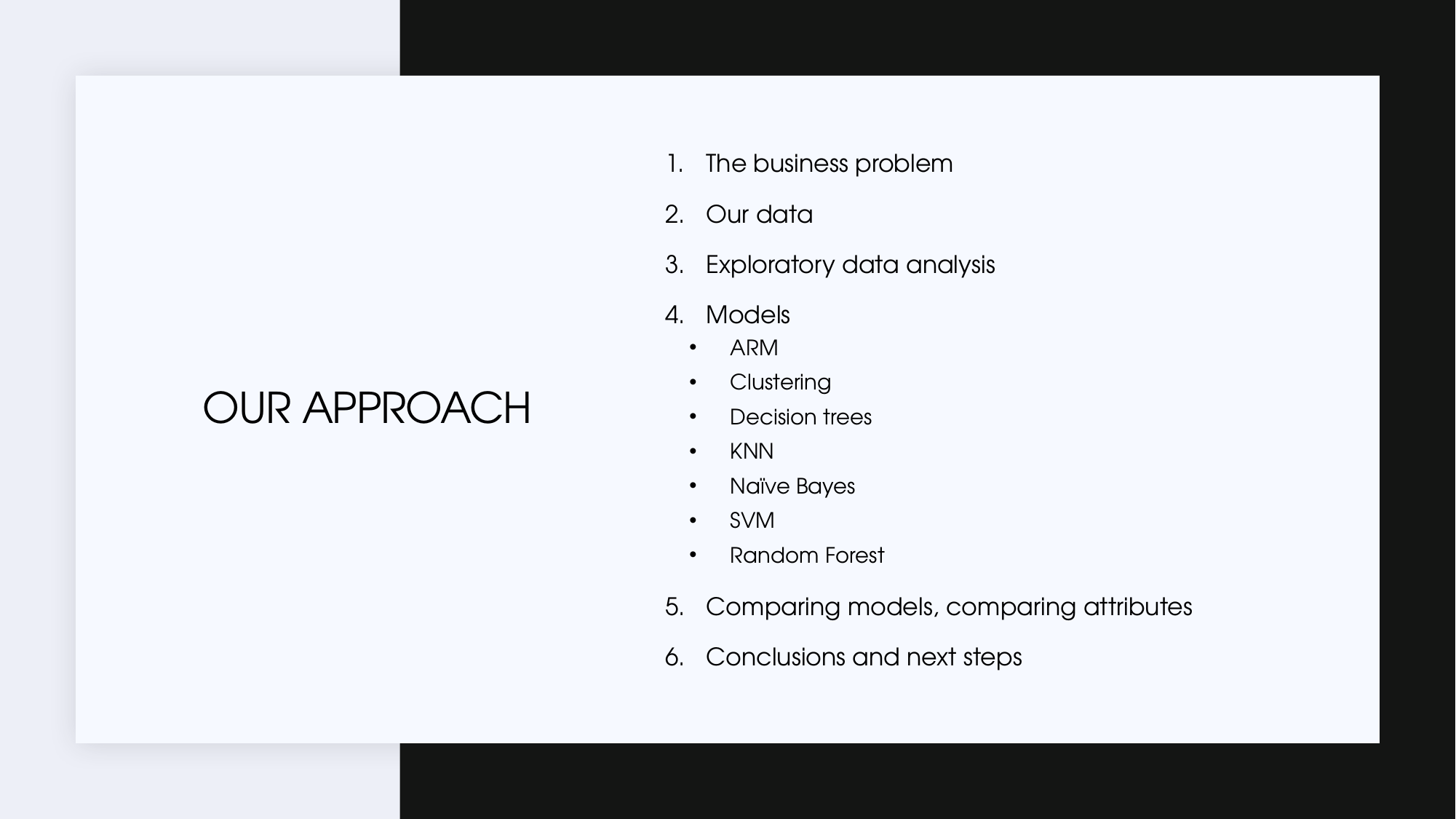

The business problem
Our data
Exploratory data analysis
Models
ARM
Clustering
Decision trees
KNN
Naïve Bayes
SVM
Random Forest
Comparing models, comparing attributes
Conclusions and next steps
# Our approach